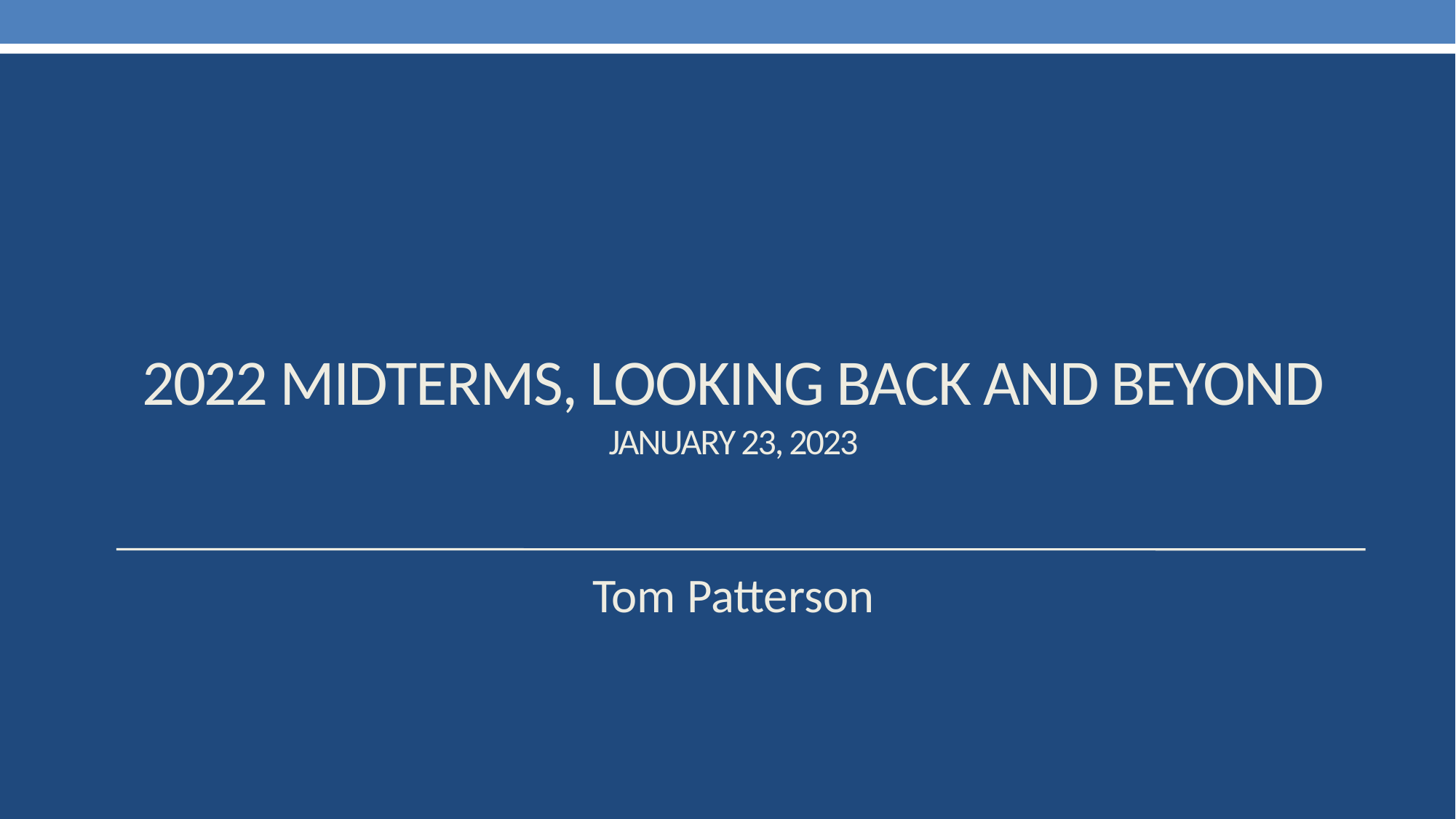

# 2022 Midterms, Looking Back and Beyond JANUARY 23, 2023
Tom Patterson